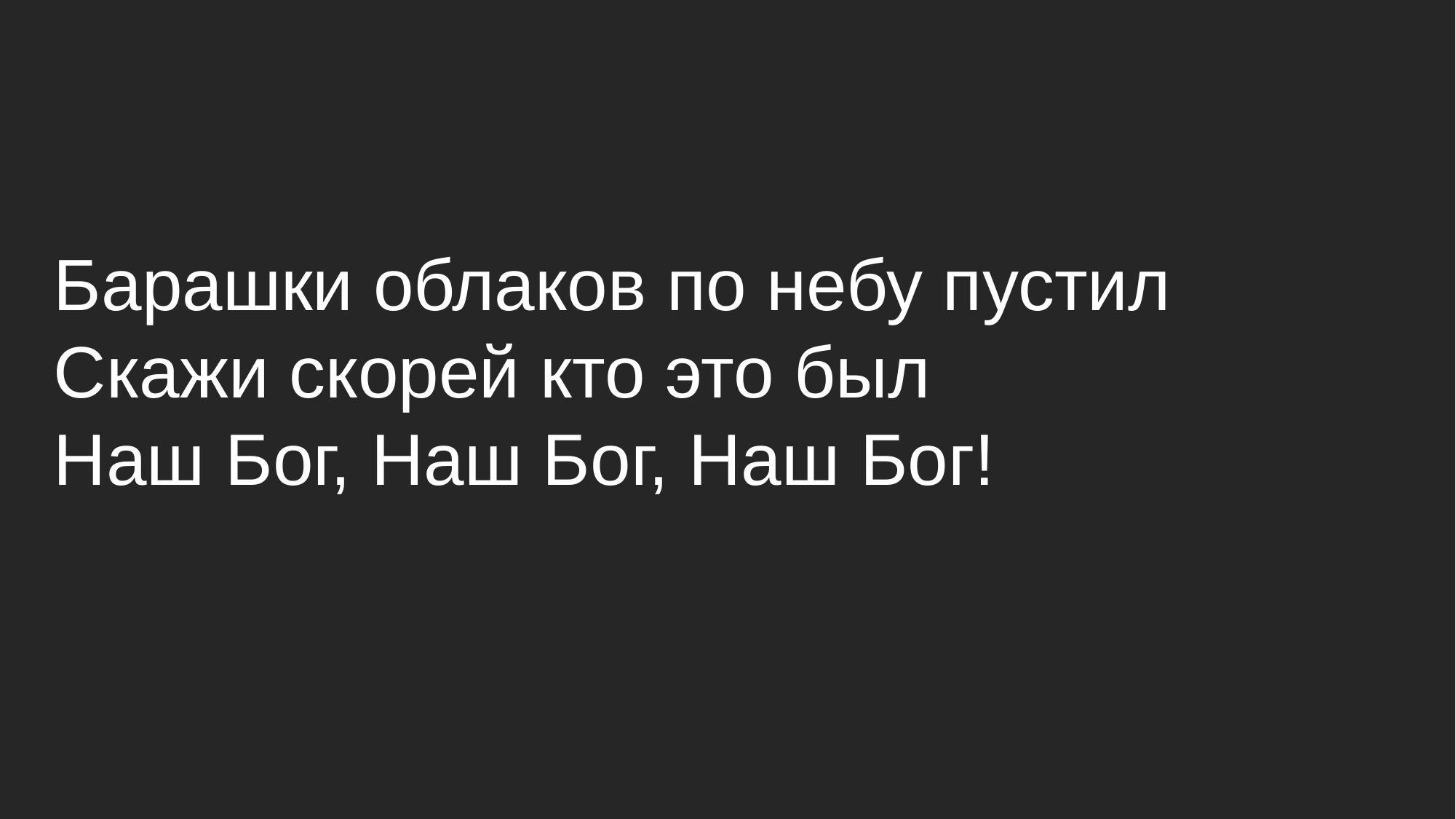

Барашки облаков по небу пустил
Скажи скорей кто это был
Наш Бог, Наш Бог, Наш Бог!